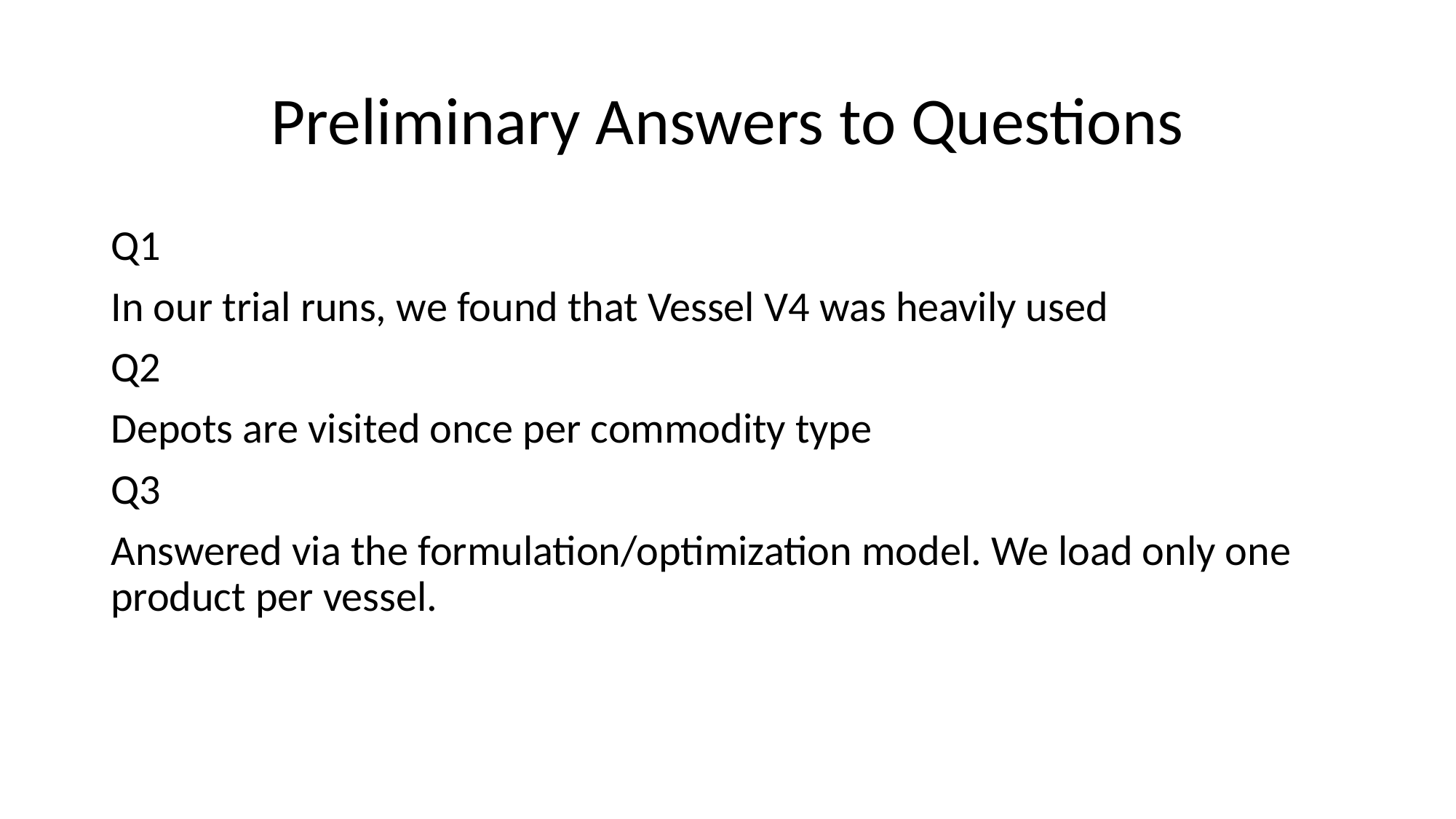

# Preliminary Answers to Questions
Q1
In our trial runs, we found that Vessel V4 was heavily used
Q2
Depots are visited once per commodity type
Q3
Answered via the formulation/optimization model. We load only one product per vessel.